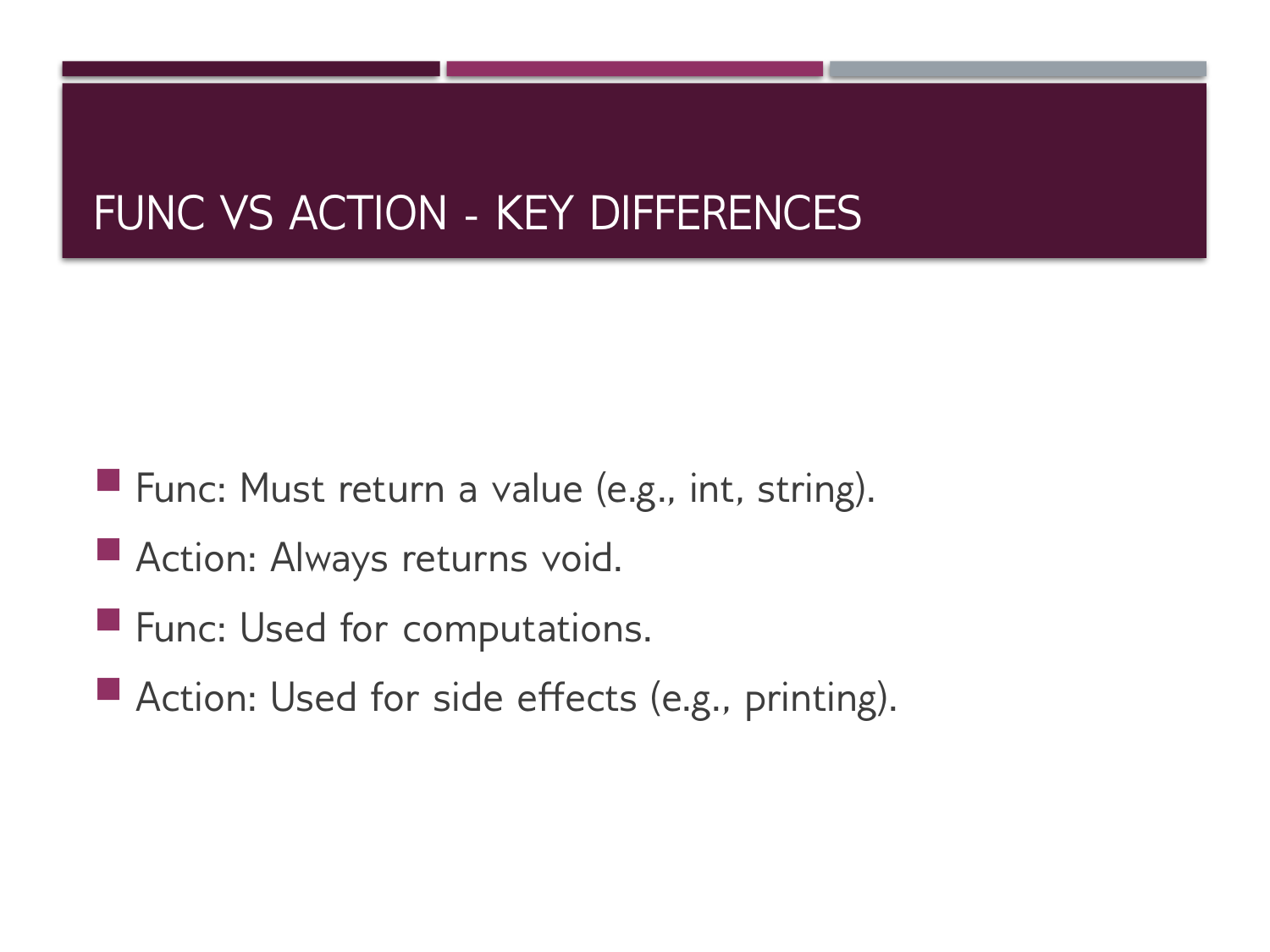

# Func vs Action - Key Differences

Func: Must return a value (e.g., int, string).
Action: Always returns void.
Func: Used for computations.
Action: Used for side effects (e.g., printing).